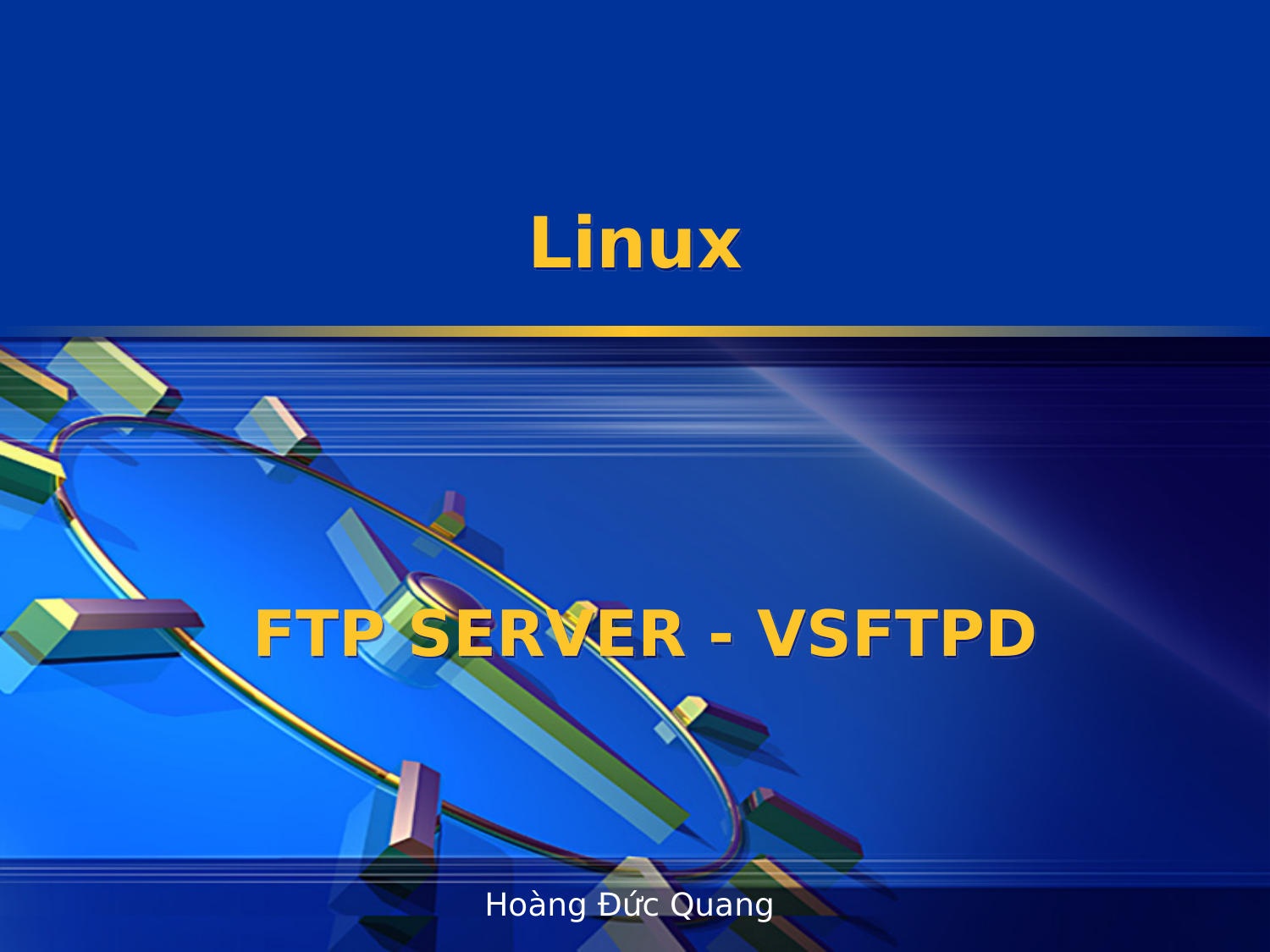

# Linux
FTP SERVER - VSFTPD
Hoàng Đức Quang